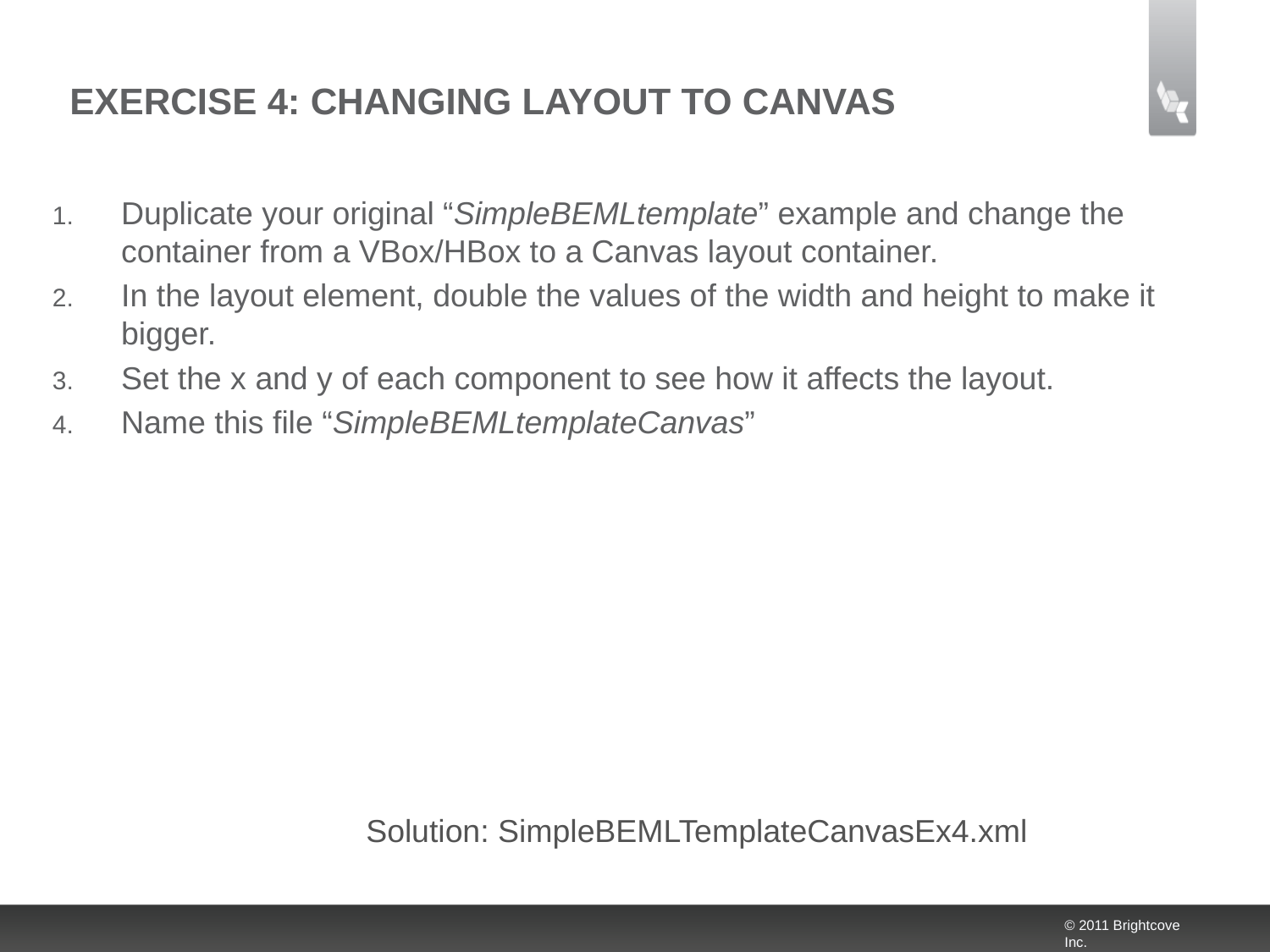

# Exercise 4: Changing Layout to Canvas
Duplicate your original “SimpleBEMLtemplate” example and change the container from a VBox/HBox to a Canvas layout container.
In the layout element, double the values of the width and height to make it bigger.
Set the x and y of each component to see how it affects the layout.
Name this file “SimpleBEMLtemplateCanvas”

Solution: SimpleBEMLTemplateCanvasEx4.xml